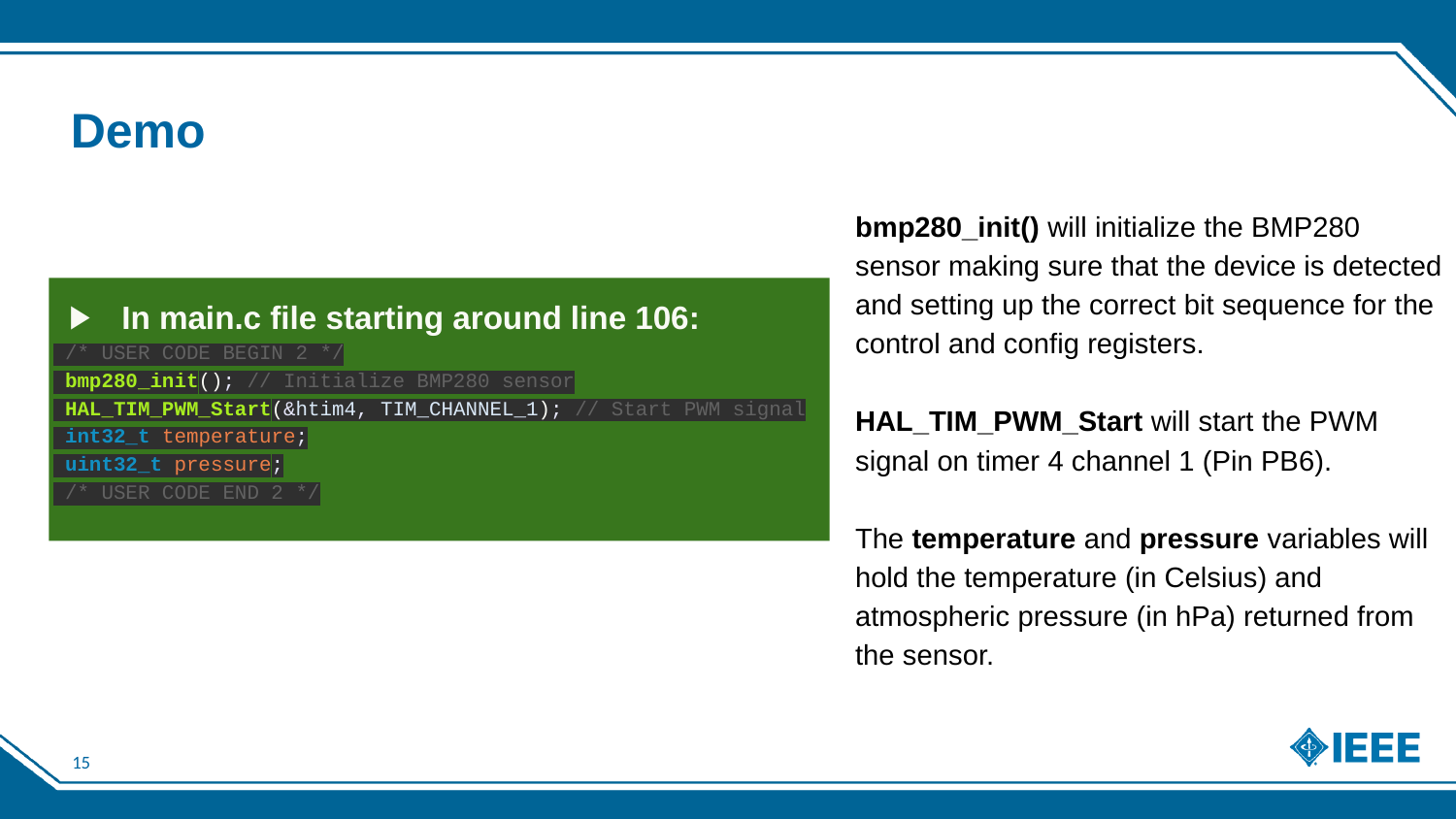

# Demo
bmp280_init() will initialize the BMP280 sensor making sure that the device is detected and setting up the correct bit sequence for the control and config registers.

HAL_TIM_PWM_Start will start the PWM signal on timer 4 channel 1 (Pin PB6).

The temperature and pressure variables will hold the temperature (in Celsius) and atmospheric pressure (in hPa) returned from the sensor.
In main.c file starting around line 106:
 /* USER CODE BEGIN 2 */
 bmp280_init(); // Initialize BMP280 sensor
 HAL_TIM_PWM_Start(&htim4, TIM_CHANNEL_1); // Start PWM signal
 int32_t temperature;
 uint32_t pressure;
 /* USER CODE END 2 */